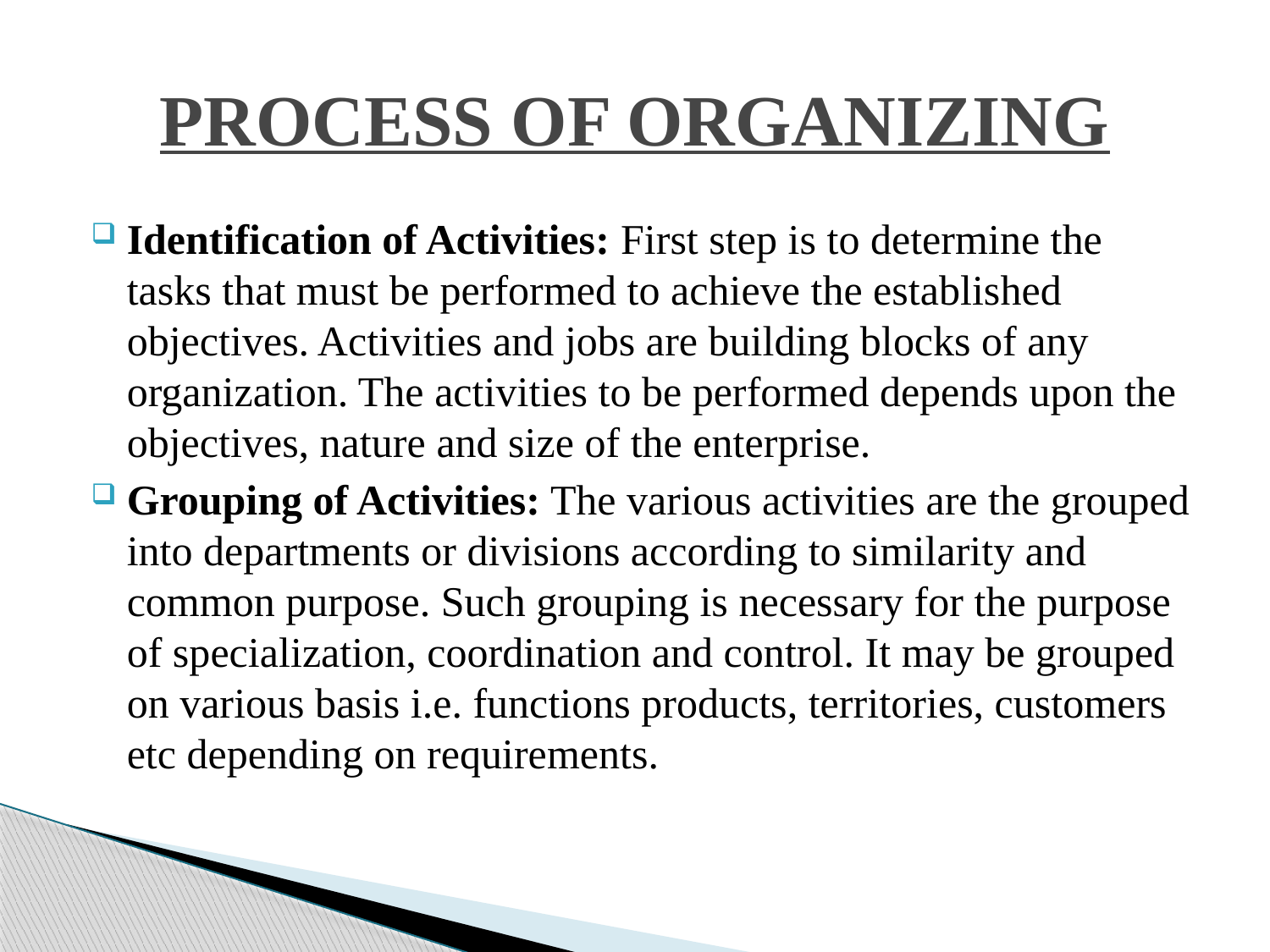

# PROCESS OF ORGANIZING
Identification of Activities: First step is to determine the tasks that must be performed to achieve the established objectives. Activities and jobs are building blocks of any organization. The activities to be performed depends upon the objectives, nature and size of the enterprise.
Grouping of Activities: The various activities are the grouped into departments or divisions according to similarity and common purpose. Such grouping is necessary for the purpose of specialization, coordination and control. It may be grouped on various basis i.e. functions products, territories, customers etc depending on requirements.